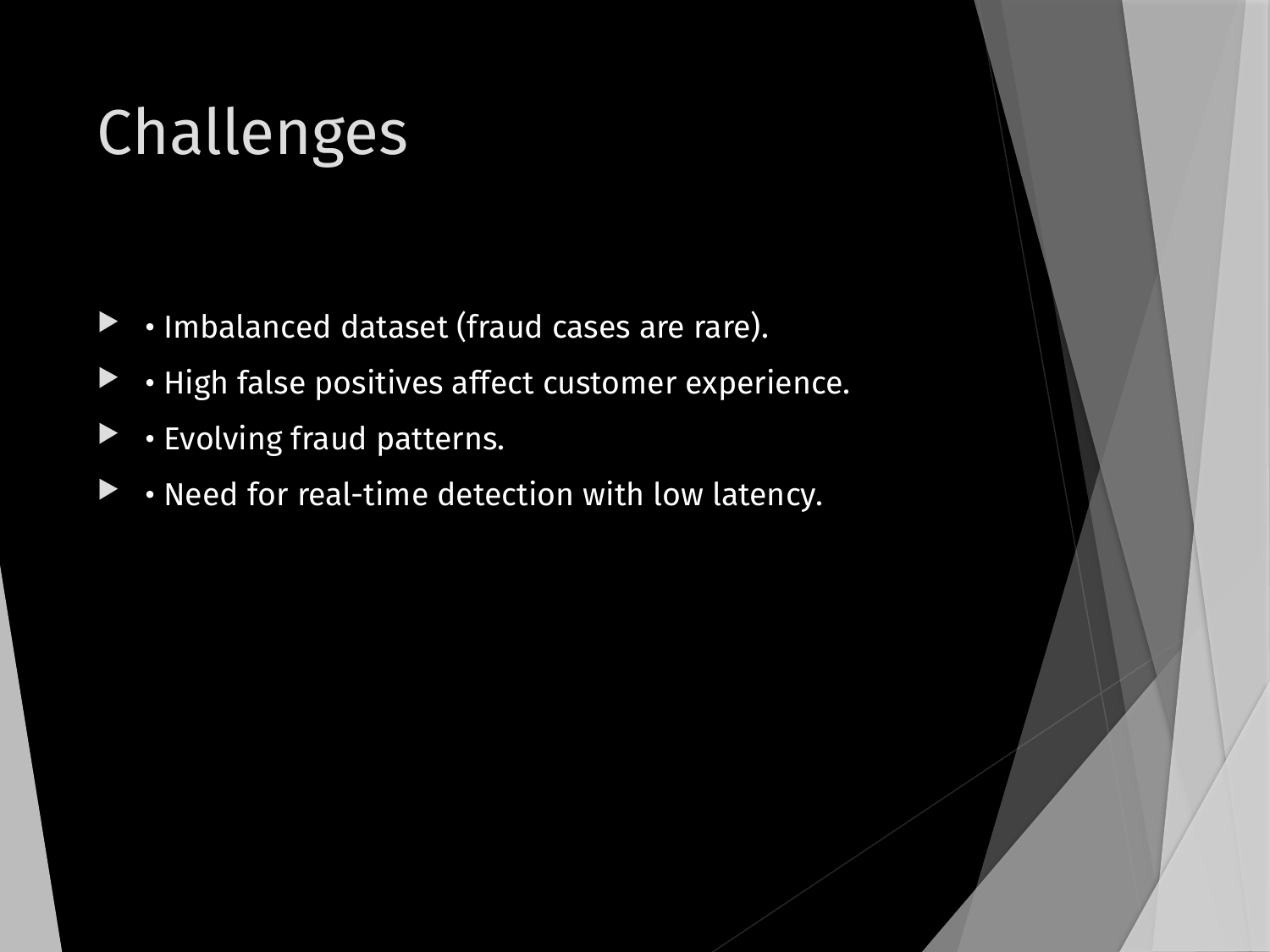

# Challenges
• Imbalanced dataset (fraud cases are rare).
• High false positives affect customer experience.
• Evolving fraud patterns.
• Need for real-time detection with low latency.